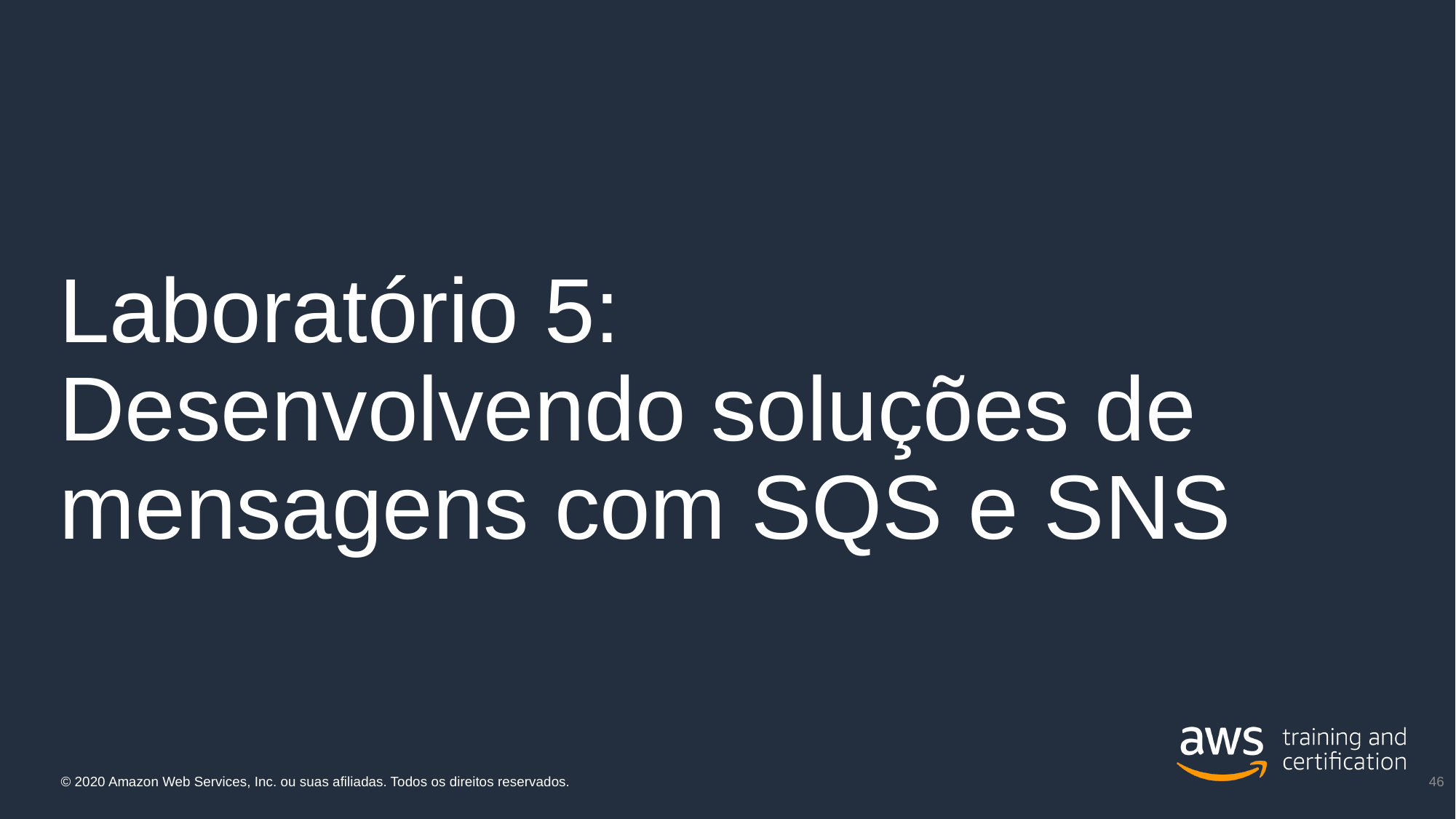

# Laboratório 5: Desenvolvendo soluções de mensagens com SQS e SNS
© 2020 Amazon Web Services, Inc. ou suas afiliadas. Todos os direitos reservados.
46